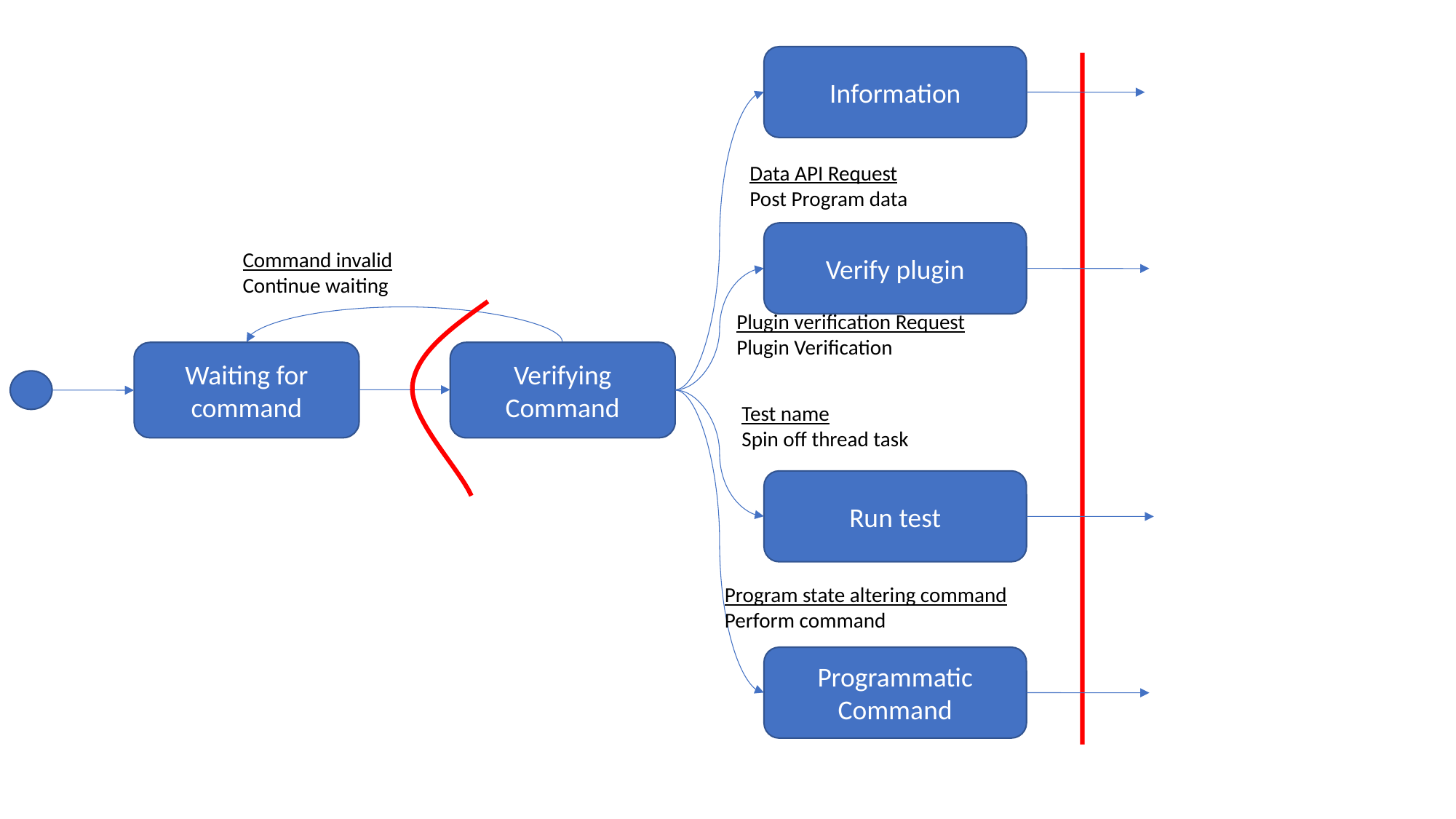

Information

Data API Request
Post Program data

Verify plugin
Command invalid
Continue waiting

Plugin verification Request
Plugin Verification
Waiting for command
Verifying Command

Test name
Spin off thread task
Run test

Program state altering command
Perform command
Programmatic Command